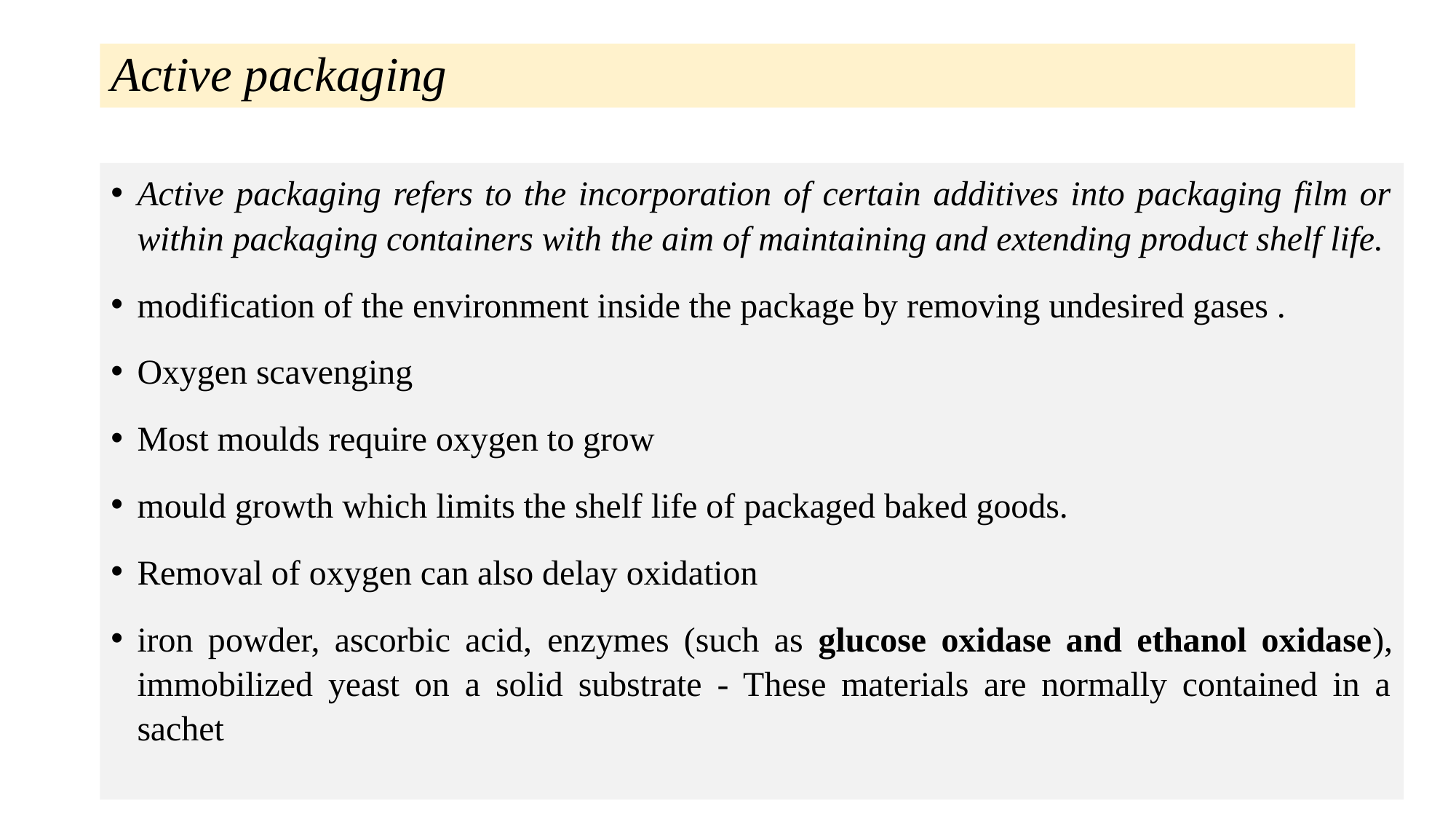

# Active packaging
Active packaging refers to the incorporation of certain additives into packaging film or within packaging containers with the aim of maintaining and extending product shelf life.
modification of the environment inside the package by removing undesired gases .
Oxygen scavenging
Most moulds require oxygen to grow
mould growth which limits the shelf life of packaged baked goods.
Removal of oxygen can also delay oxidation
iron powder, ascorbic acid, enzymes (such as glucose oxidase and ethanol oxidase), immobilized yeast on a solid substrate - These materials are normally contained in a sachet